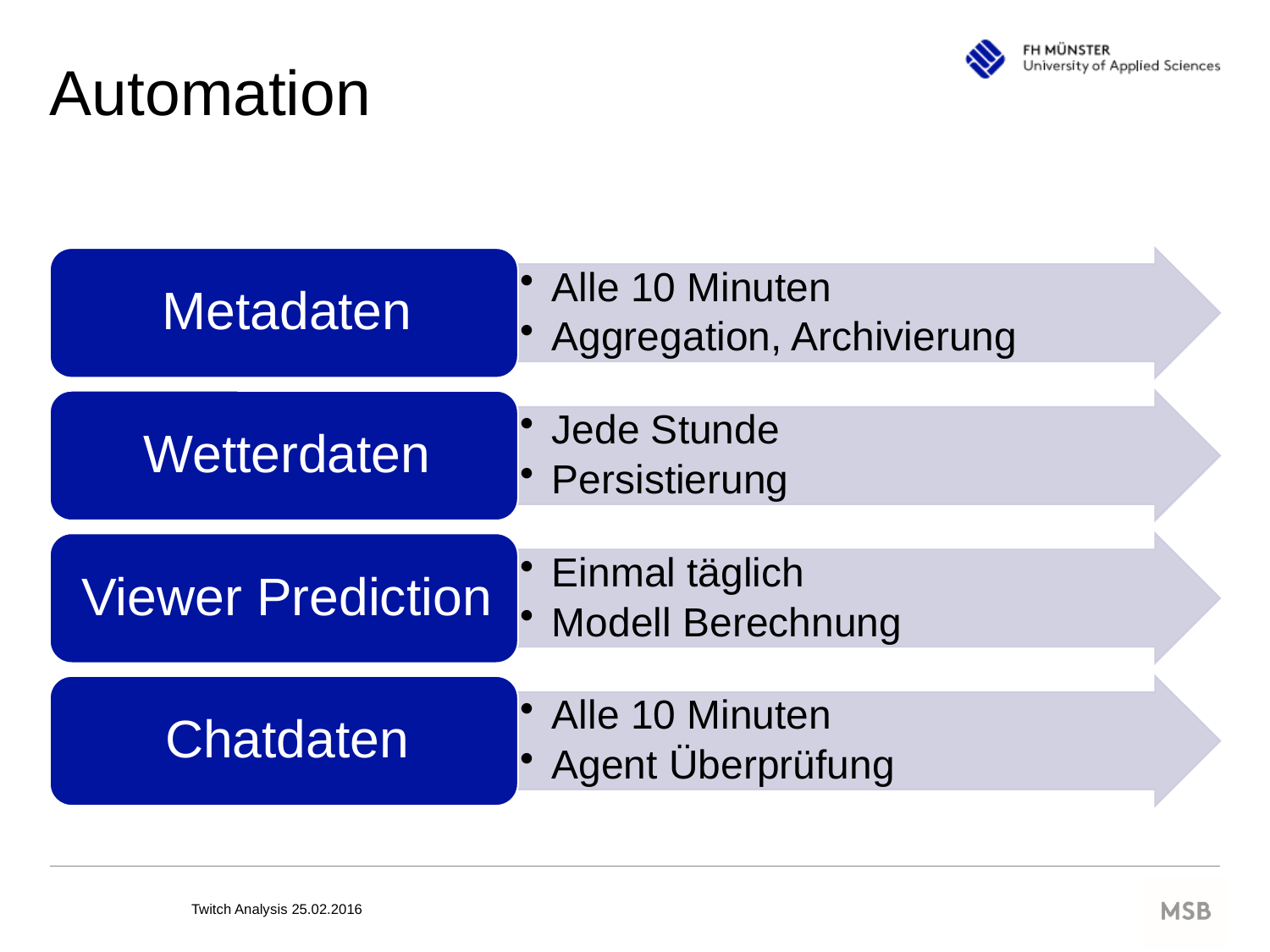

# Automation

Alle 10 Minuten
Aggregation, Archivierung
Metadaten
Jede Stunde
Persistierung
Wetterdaten
Einmal täglich
Modell Berechnung
Viewer Prediction
Alle 10 Minuten
Agent Überprüfung
Chatdaten
Twitch Analysis 25.02.2016